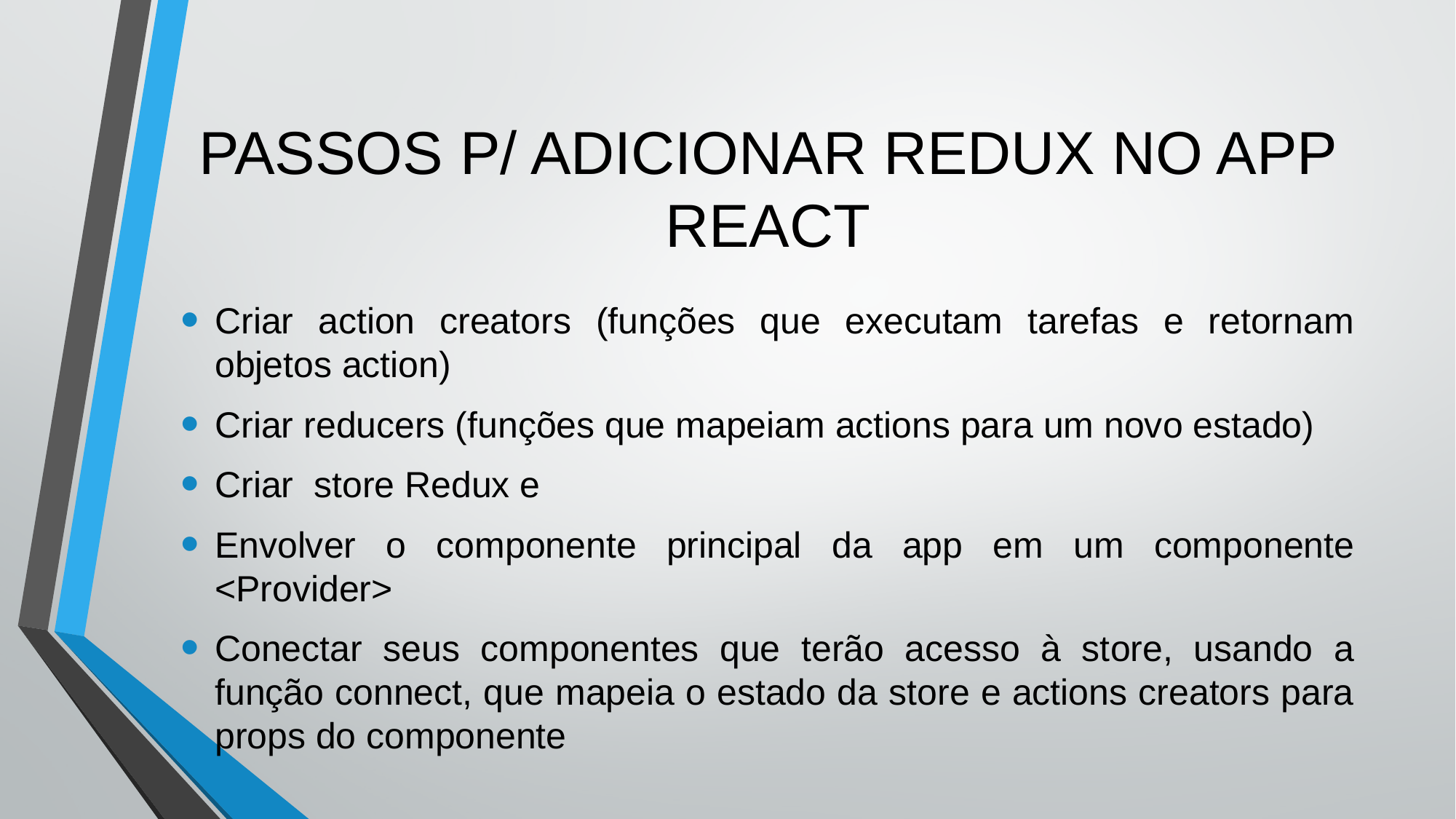

# PASSOS P/ ADICIONAR REDUX NO APP REACT
Criar action creators (funções que executam tarefas e retornam objetos action)
Criar reducers (funções que mapeiam actions para um novo estado)
Criar  store Redux e
Envolver o componente principal da app em um componente <Provider>
Conectar seus componentes que terão acesso à store, usando a função connect, que mapeia o estado da store e actions creators para props do componente